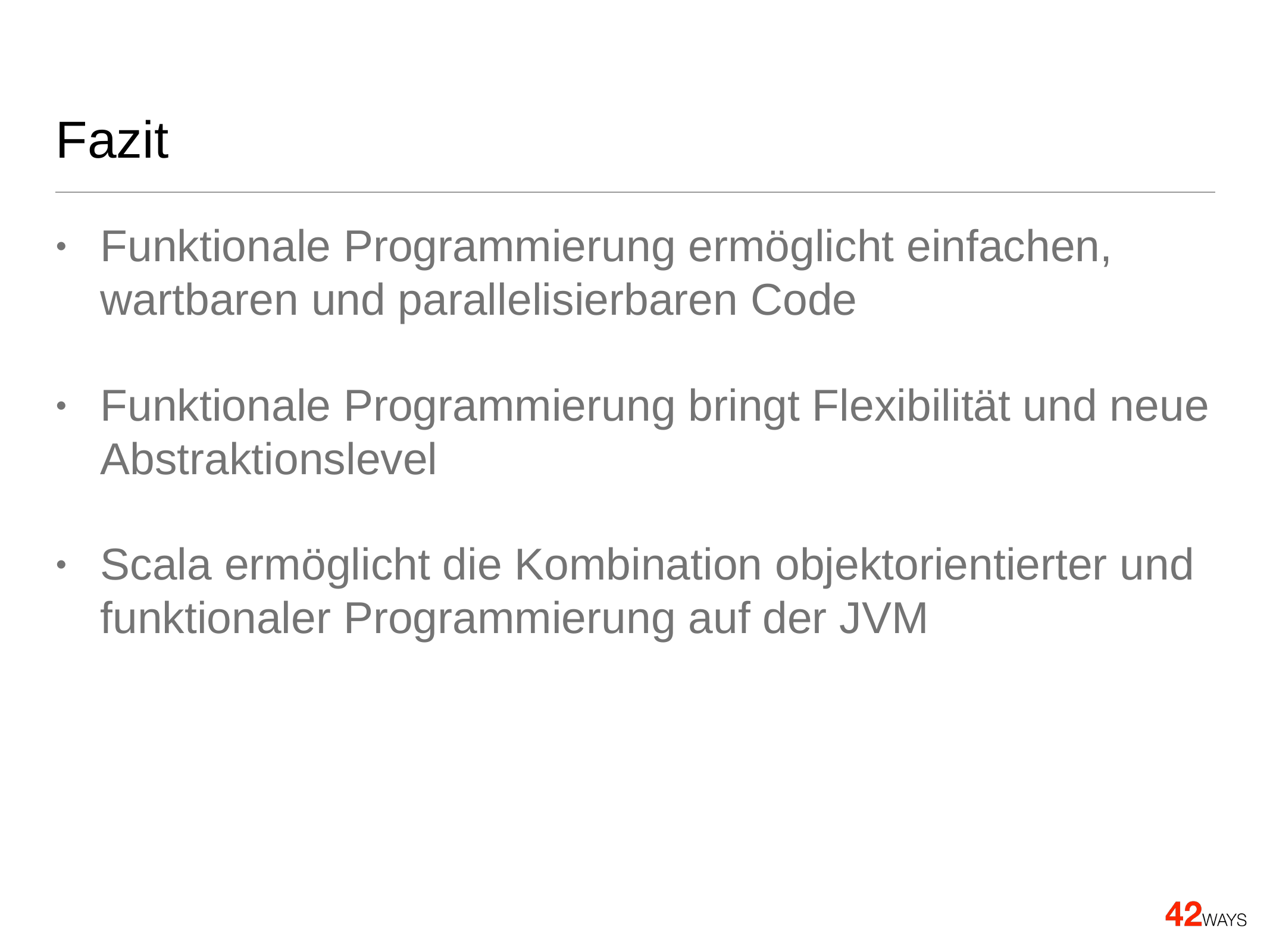

# Fazit
Funktionale Programmierung ermöglicht einfachen, wartbaren und parallelisierbaren Code
Funktionale Programmierung bringt Flexibilität und neue Abstraktionslevel
Scala ermöglicht die Kombination objektorientierter und funktionaler Programmierung auf der JVM